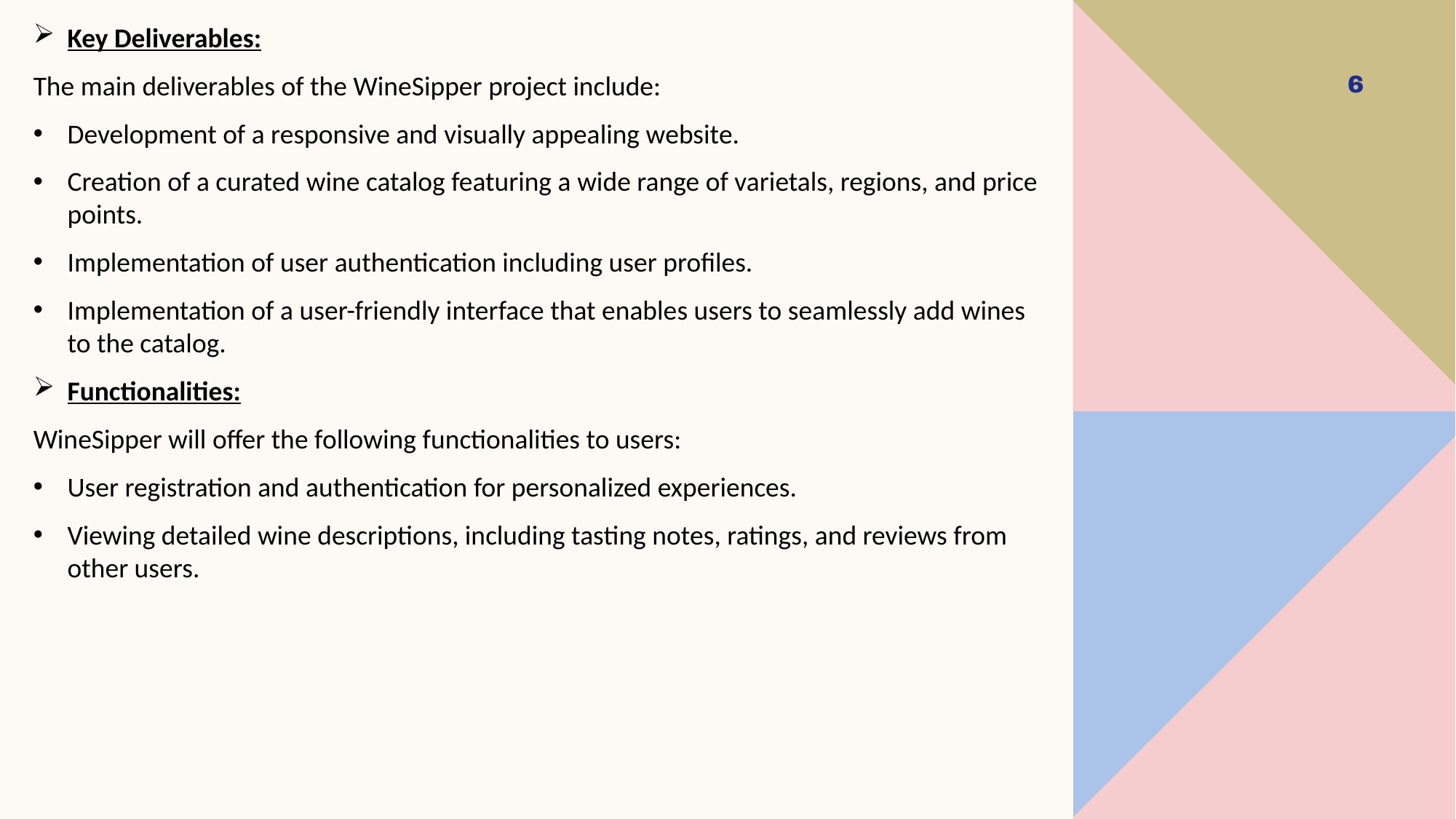

Key Deliverables:
The main deliverables of the WineSipper project include:
Development of a responsive and visually appealing website.
Creation of a curated wine catalog featuring a wide range of varietals, regions, and price points.
Implementation of user authentication including user profiles.
Implementation of a user-friendly interface that enables users to seamlessly add wines to the catalog.
Functionalities:
WineSipper will offer the following functionalities to users:
User registration and authentication for personalized experiences.
Viewing detailed wine descriptions, including tasting notes, ratings, and reviews from other users.

6